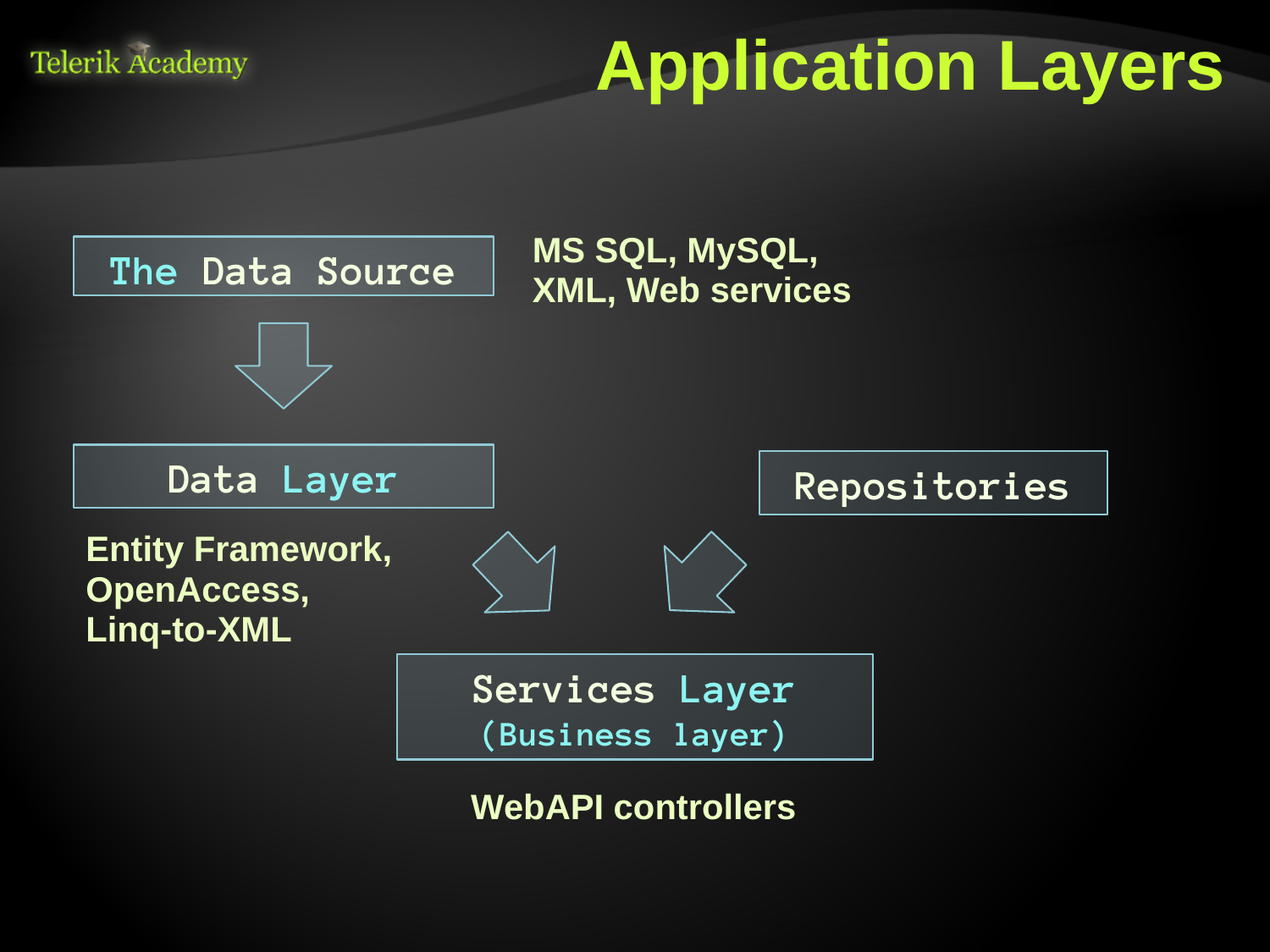

# Application Layers
MS SQL, MySQL, XML, Web services
The Data Source

Data Layer
Repositories
Entity Framework, OpenAccess,
Linq-to-XML

Services Layer
(Business layer)
WebAPI controllers